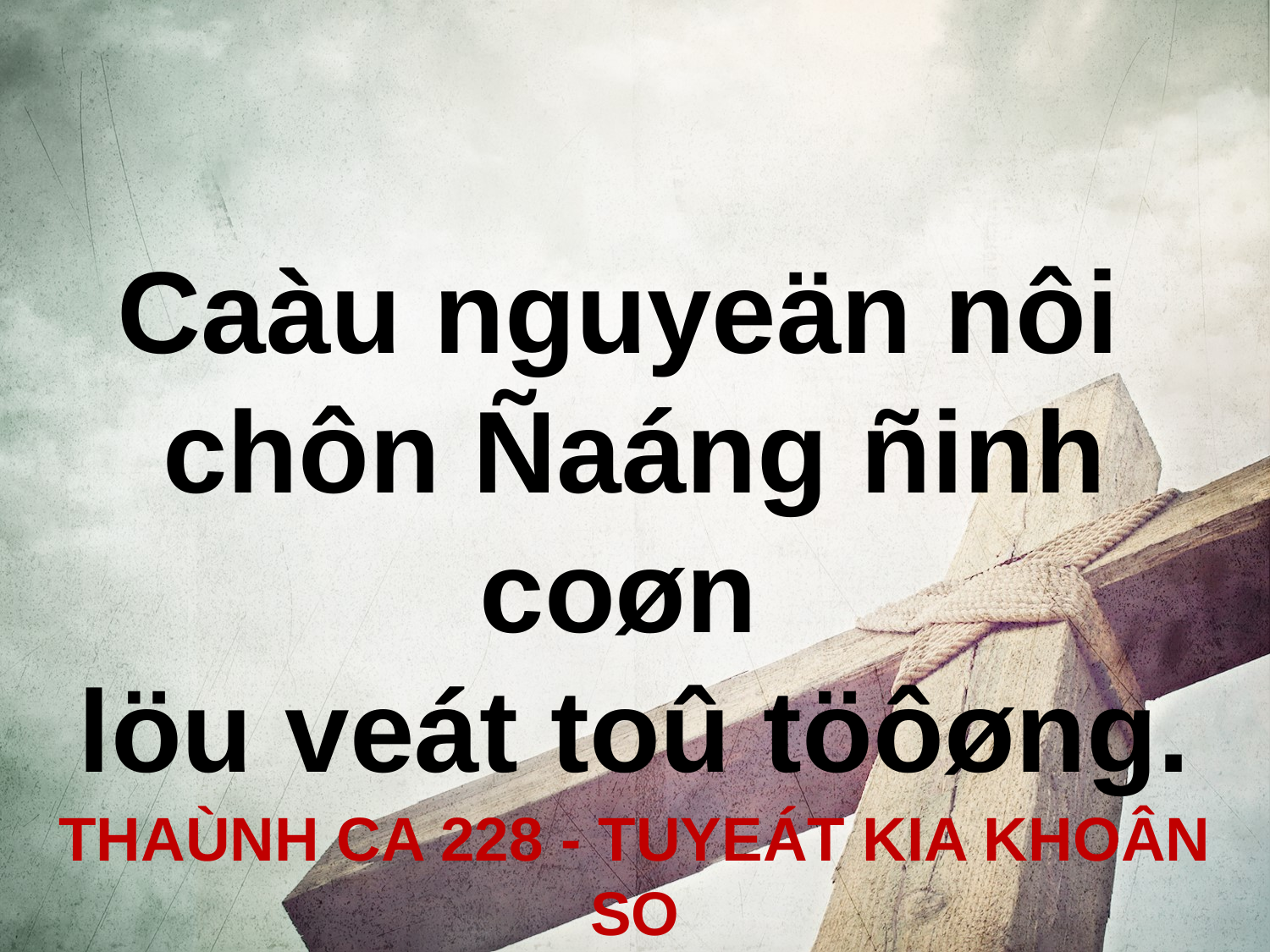

Caàu nguyeän nôi
chôn Ñaáng ñinh coøn
löu veát toû töôøng.
THAÙNH CA 228 - TUYEÁT KIA KHOÂN SO